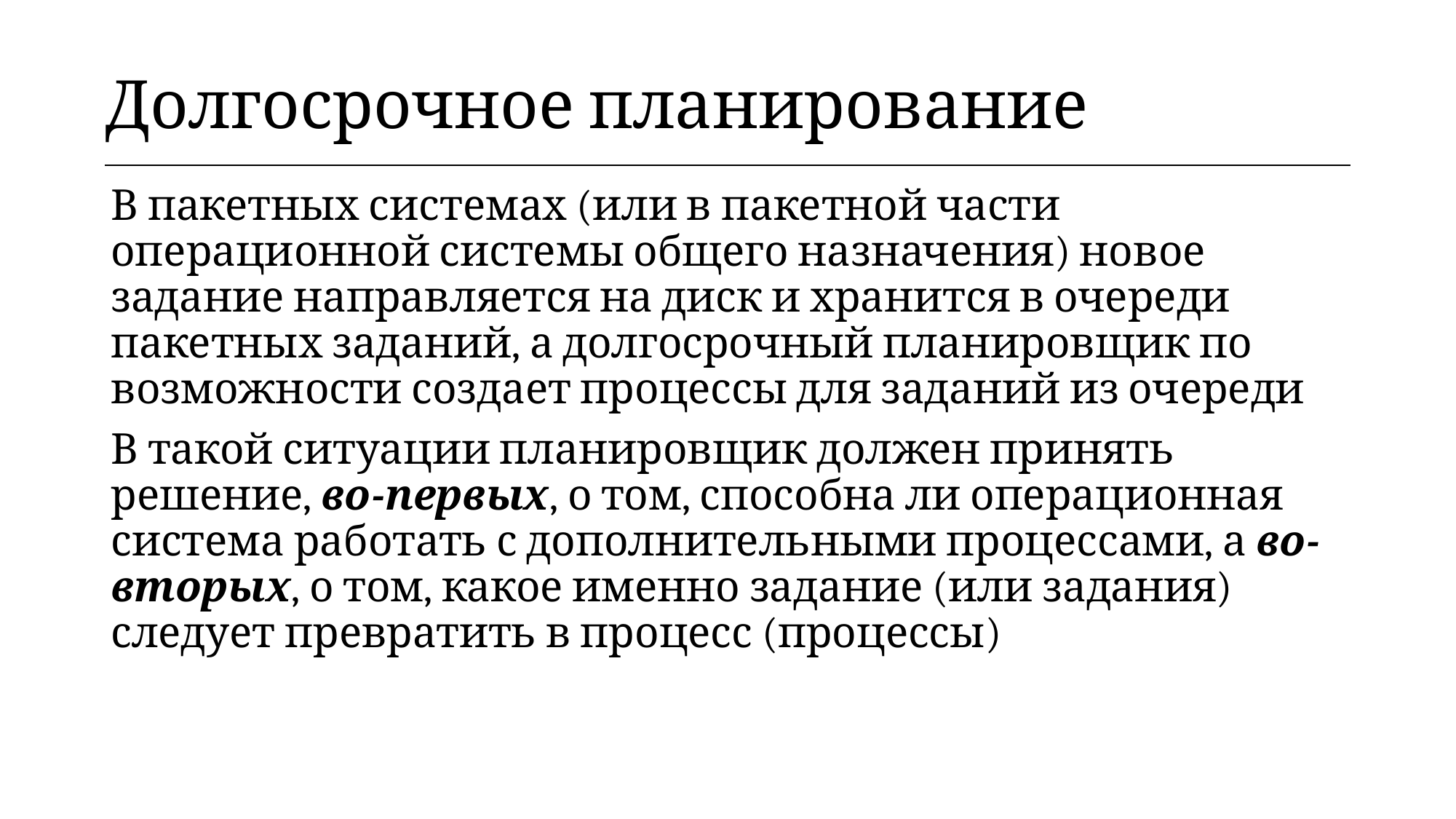

| Долгосрочное планирование |
| --- |
В пакетных системах (или в пакетной части операционной системы общего назначения) новое задание направляется на диск и хранится в очереди пакетных заданий, а долгосрочный планировщик по возможности создает процессы для заданий из очереди
В такой ситуации планировщик должен принять решение, во-первых, о том, способна ли операционная система работать с дополнительными процессами, а во-вторых, о том, какое именно задание (или задания) следует превратить в процесс (процессы)